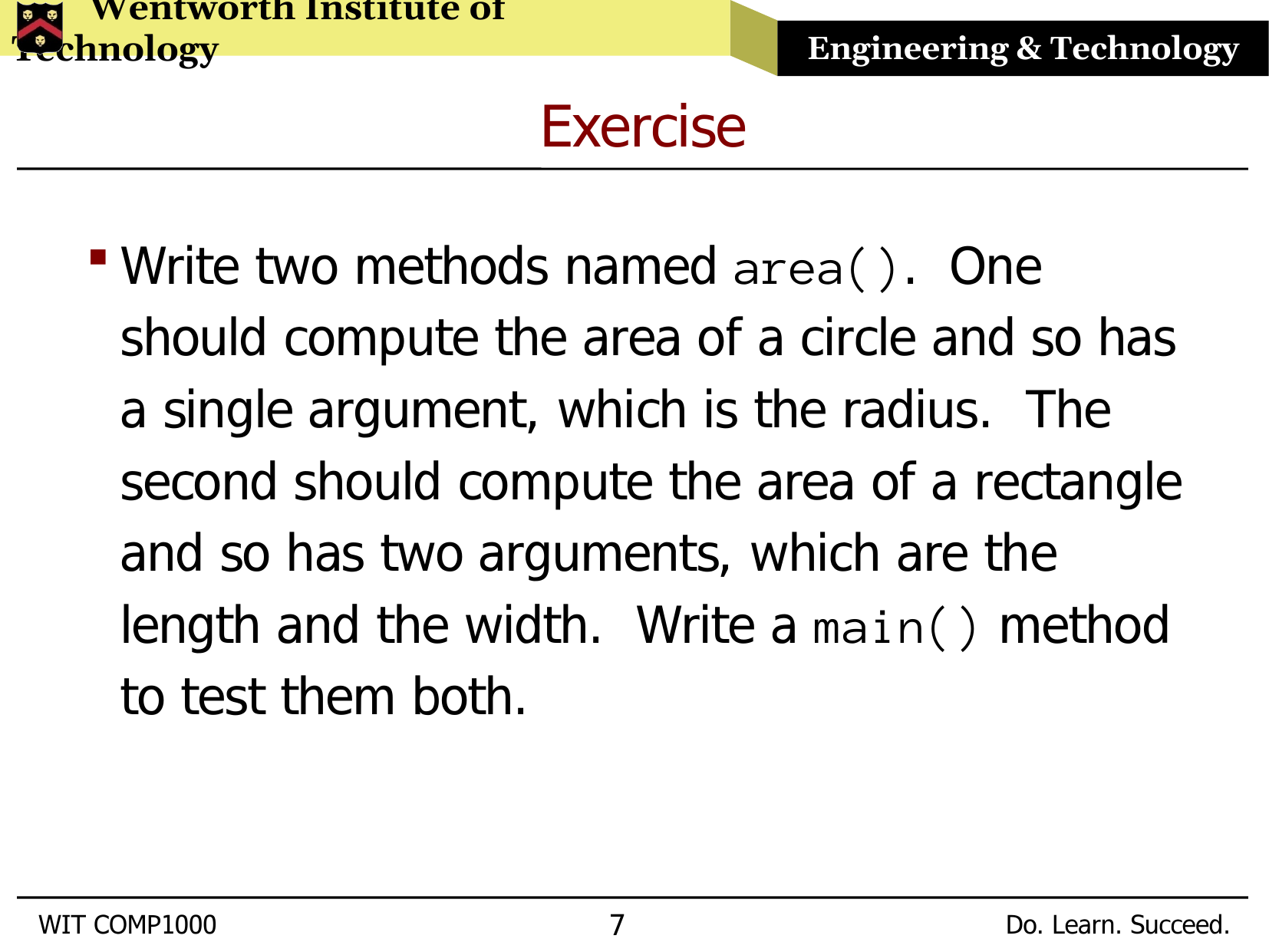

# Exercise
Write two methods named area().  One should compute the area of a circle and so has a single argument, which is the radius.  The second should compute the area of a rectangle and so has two arguments, which are the length and the width.  Write a main() method to test them both.